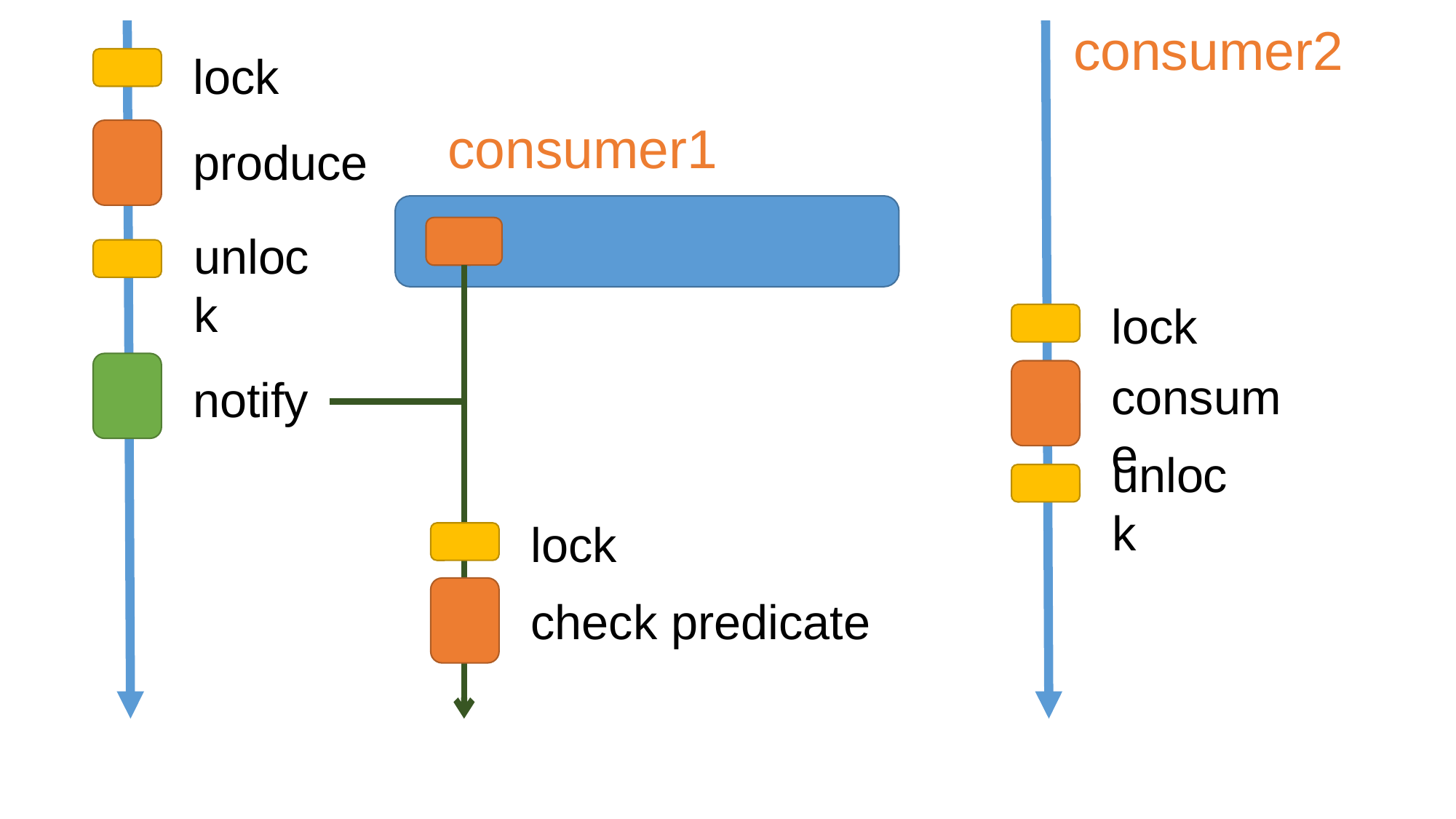

consumer2
lock

consumer1

produce

unlock

lock

consume
notify
unlock

lock

check predicate